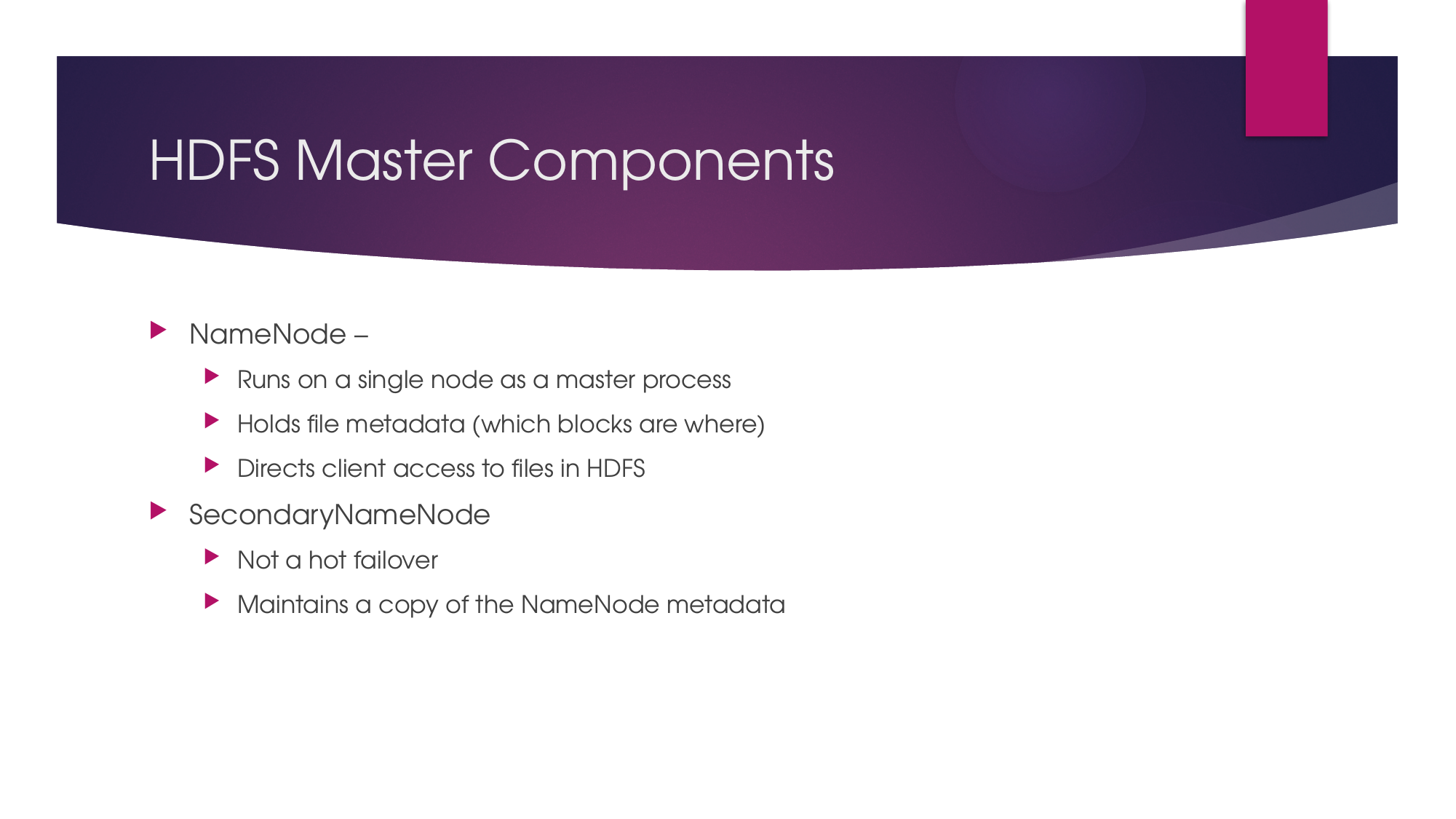

# HDFS Master Components
NameNode –
Runs on a single node as a master process
Holds file metadata (which blocks are where)
Directs client access to files in HDFS
SecondaryNameNode
Not a hot failover
Maintains a copy of the NameNode metadata